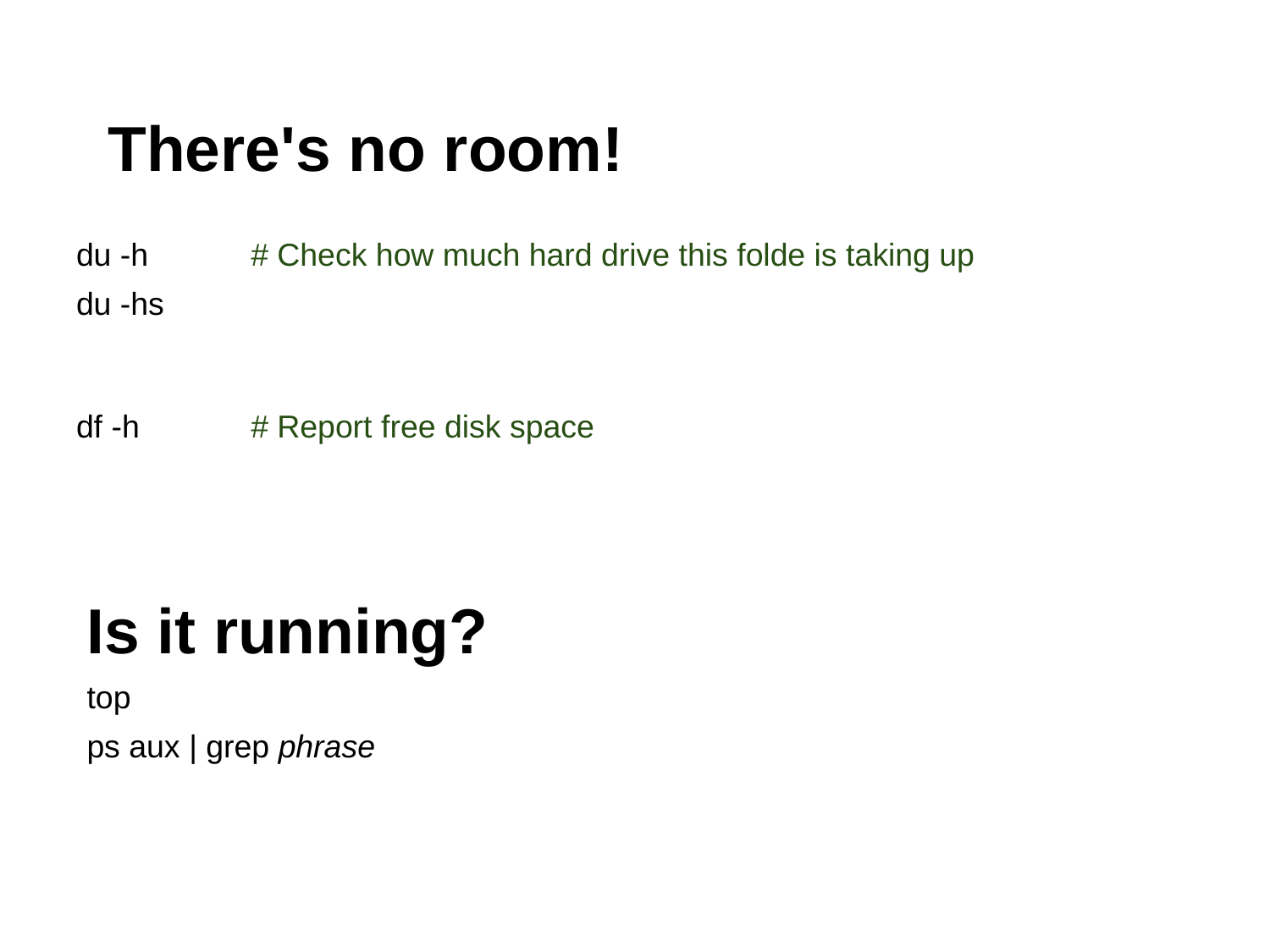

# There's no room!
du -h	# Check how much hard drive this folde is taking up
du -hs

df -h  	# Report free disk space

Is it running?
top
ps aux | grep phrase